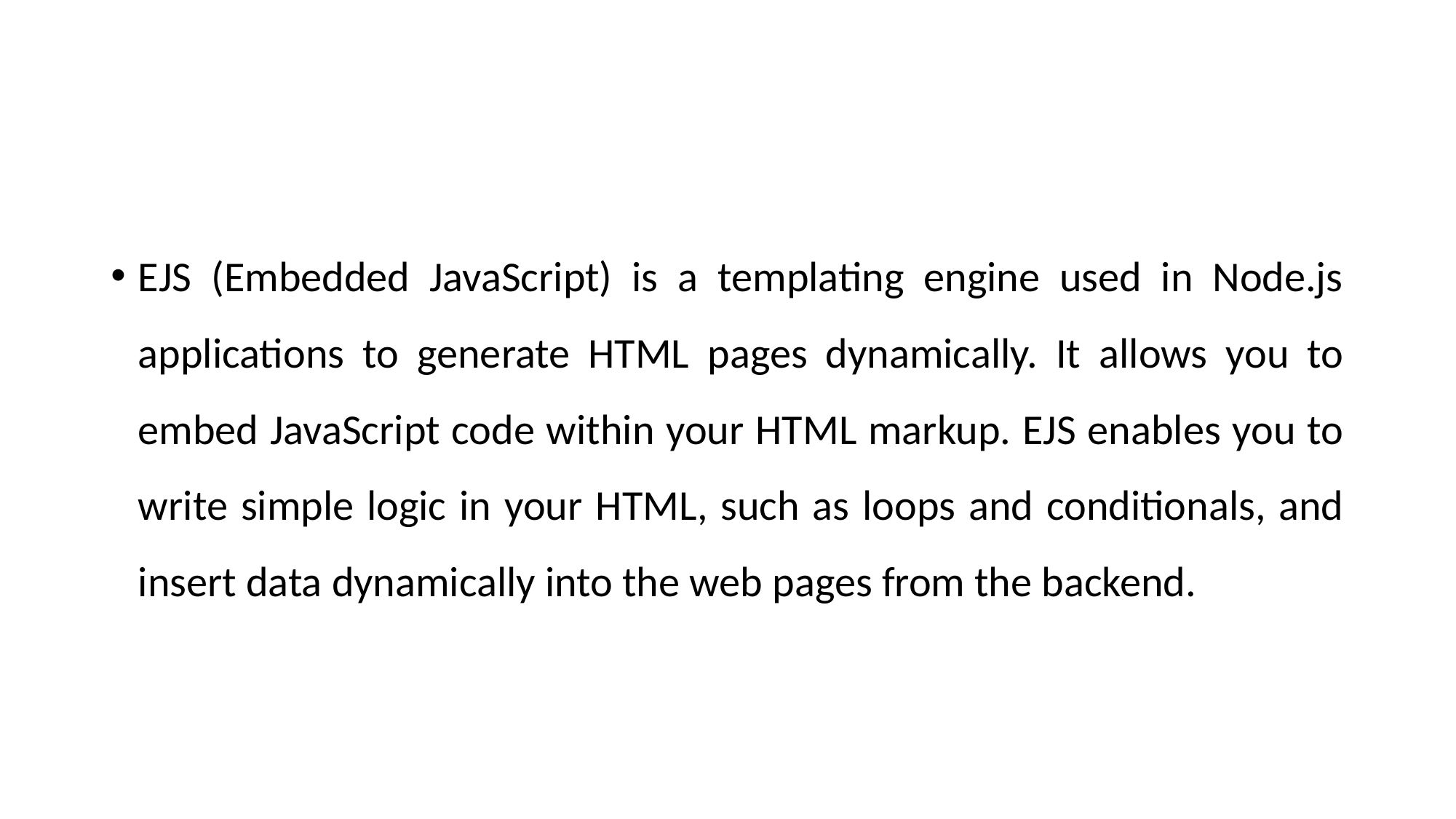

#
EJS (Embedded JavaScript) is a templating engine used in Node.js applications to generate HTML pages dynamically. It allows you to embed JavaScript code within your HTML markup. EJS enables you to write simple logic in your HTML, such as loops and conditionals, and insert data dynamically into the web pages from the backend.